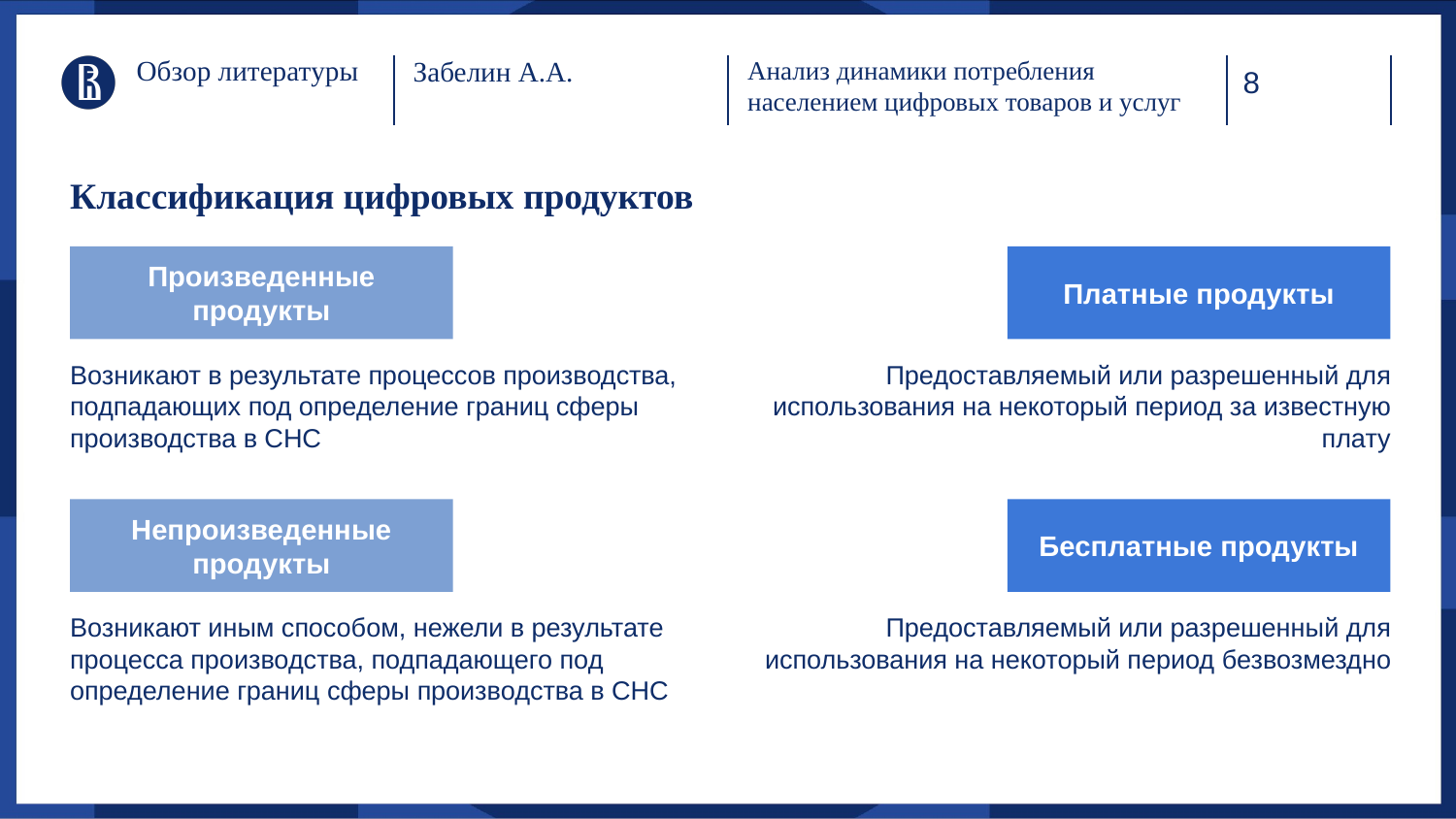

Обзор литературы
Анализ динамики потребления населением цифровых товаров и услуг
Забелин А.А.
# Классификация цифровых продуктов
Произведенные продукты
Платные продукты
Предоставляемый или разрешенный для использования на некоторый период за известную плату
Возникают в результате процессов производства, подпадающих под определение границ сферы производства в СНС

Непроизведенные продукты
Бесплатные продукты
Возникают иным способом, нежели в результате процесса производства, подпадающего под определение границ сферы производства в СНС

Предоставляемый или разрешенный для использования на некоторый период безвозмездно